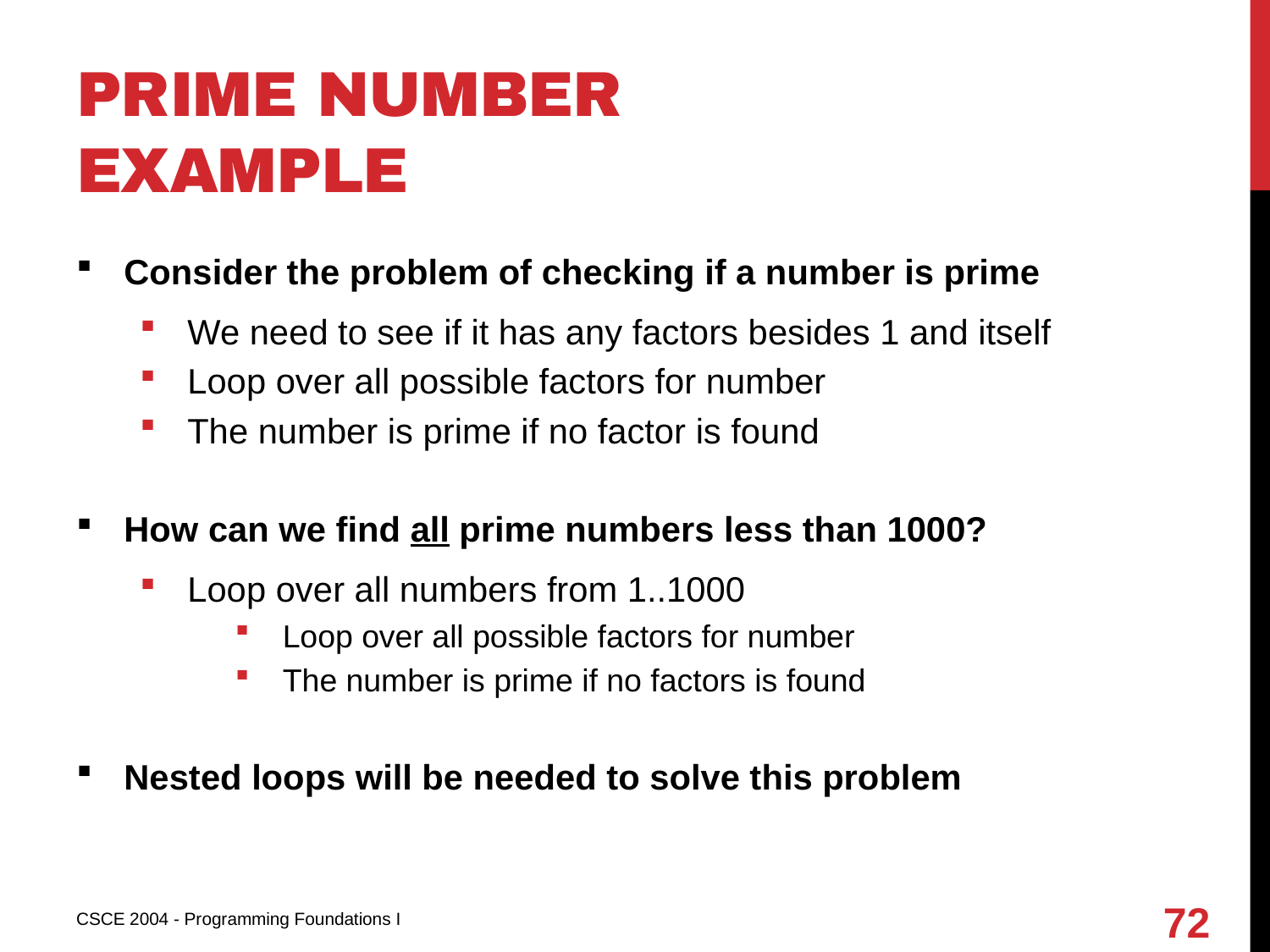

# Prime number example
Consider the problem of checking if a number is prime
We need to see if it has any factors besides 1 and itself
Loop over all possible factors for number
The number is prime if no factor is found

How can we find all prime numbers less than 1000?
Loop over all numbers from 1..1000
Loop over all possible factors for number
The number is prime if no factors is found

Nested loops will be needed to solve this problem

72
CSCE 2004 - Programming Foundations I